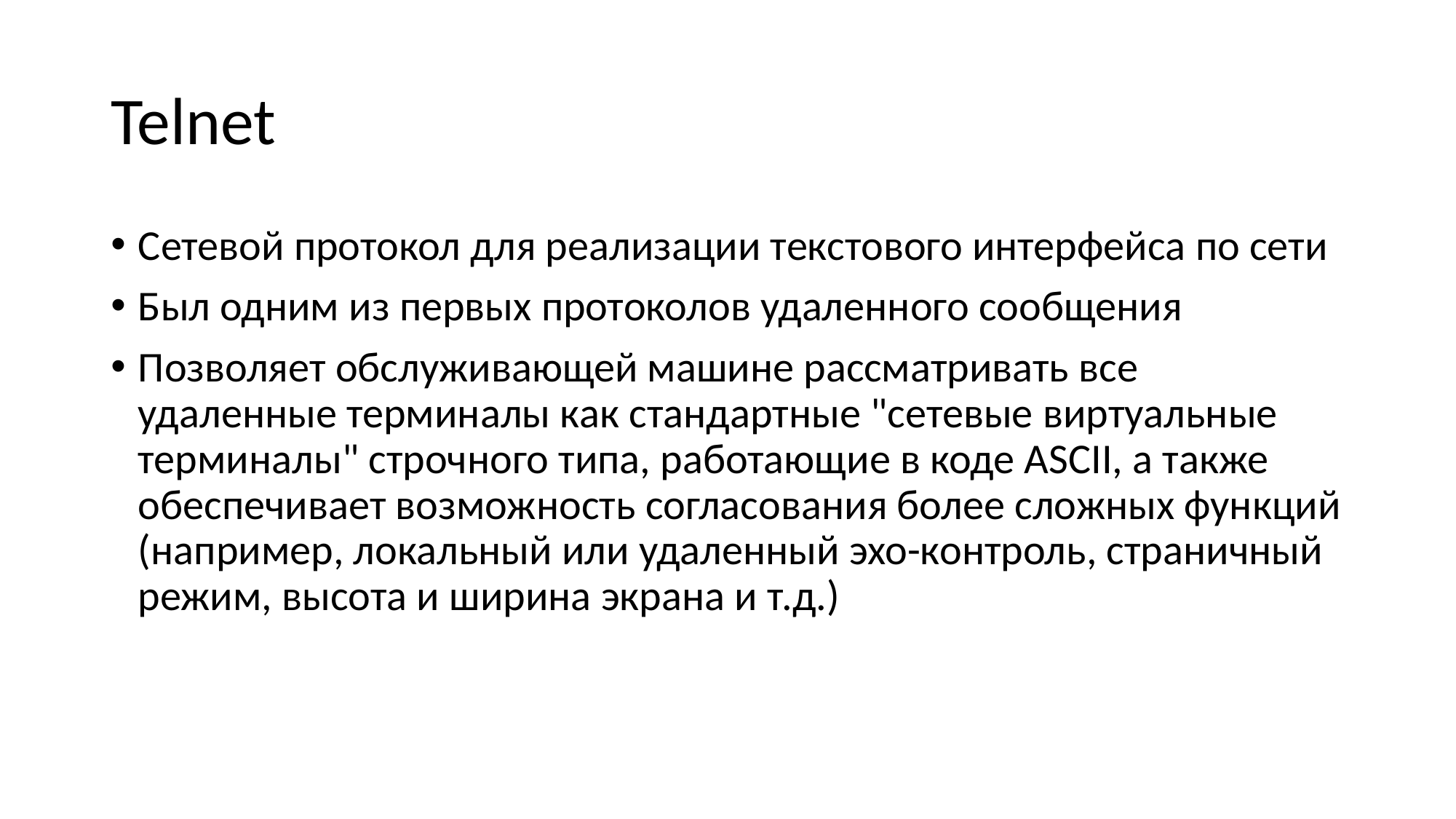

# Telnet
Cетевой протокол для реализации текстового интерфейса по сети
Был одним из первых протоколов удаленного сообщения
Позволяет обслуживающей машине рассматривать все удаленные терминалы как стандартные "сетевые виртуальные терминалы" строчного типа, работающие в коде ASCII, а также обеспечивает возможность согласования более сложных функций (например, локальный или удаленный эхо-контроль, страничный режим, высота и ширина экрана и т.д.)